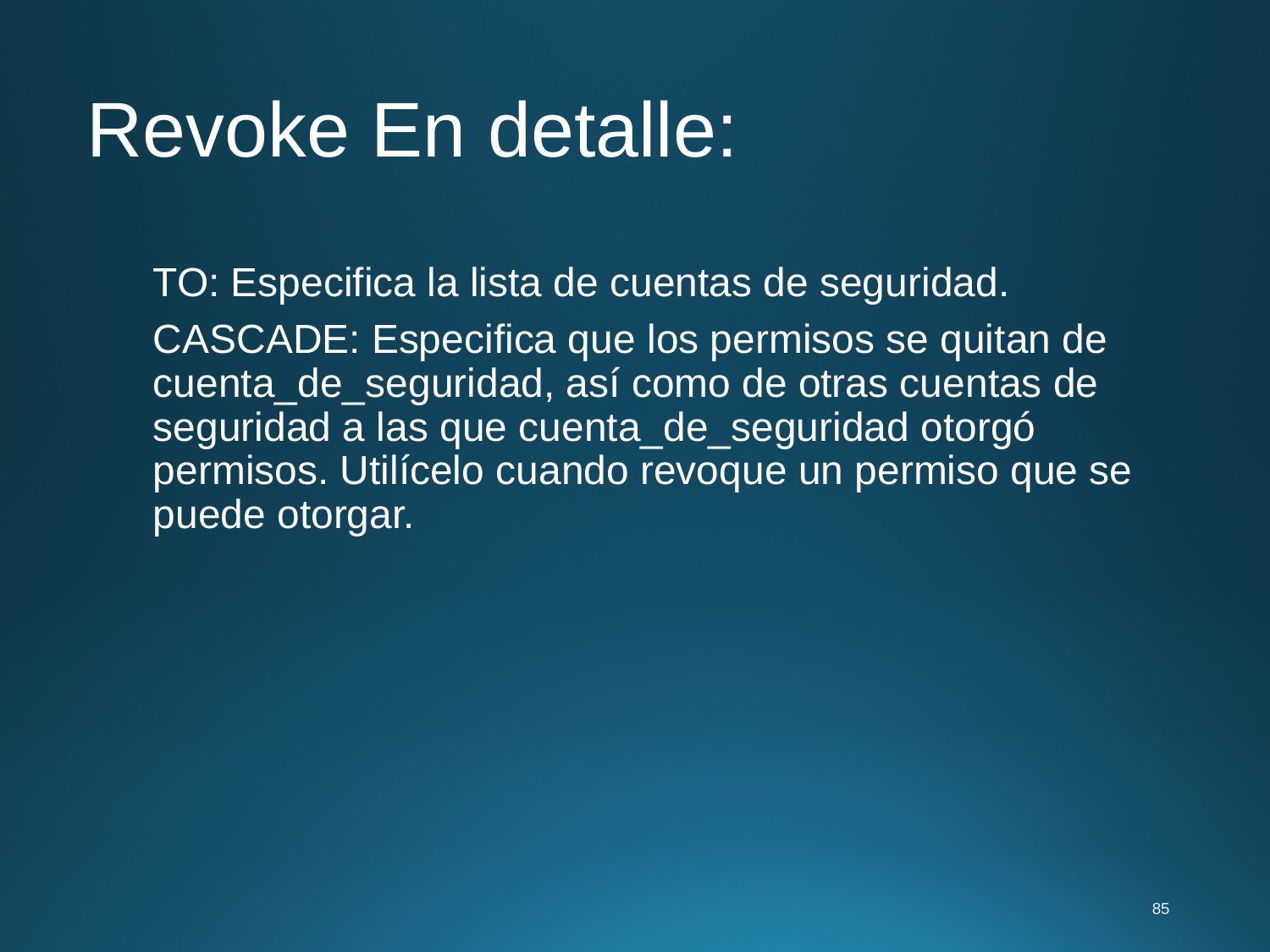

# Revoke En detalle:
	TO: Especifica la lista de cuentas de seguridad.
	CASCADE: Especifica que los permisos se quitan de cuenta_de_seguridad, así como de otras cuentas de seguridad a las que cuenta_de_seguridad otorgó permisos. Utilícelo cuando revoque un permiso que se puede otorgar.
85